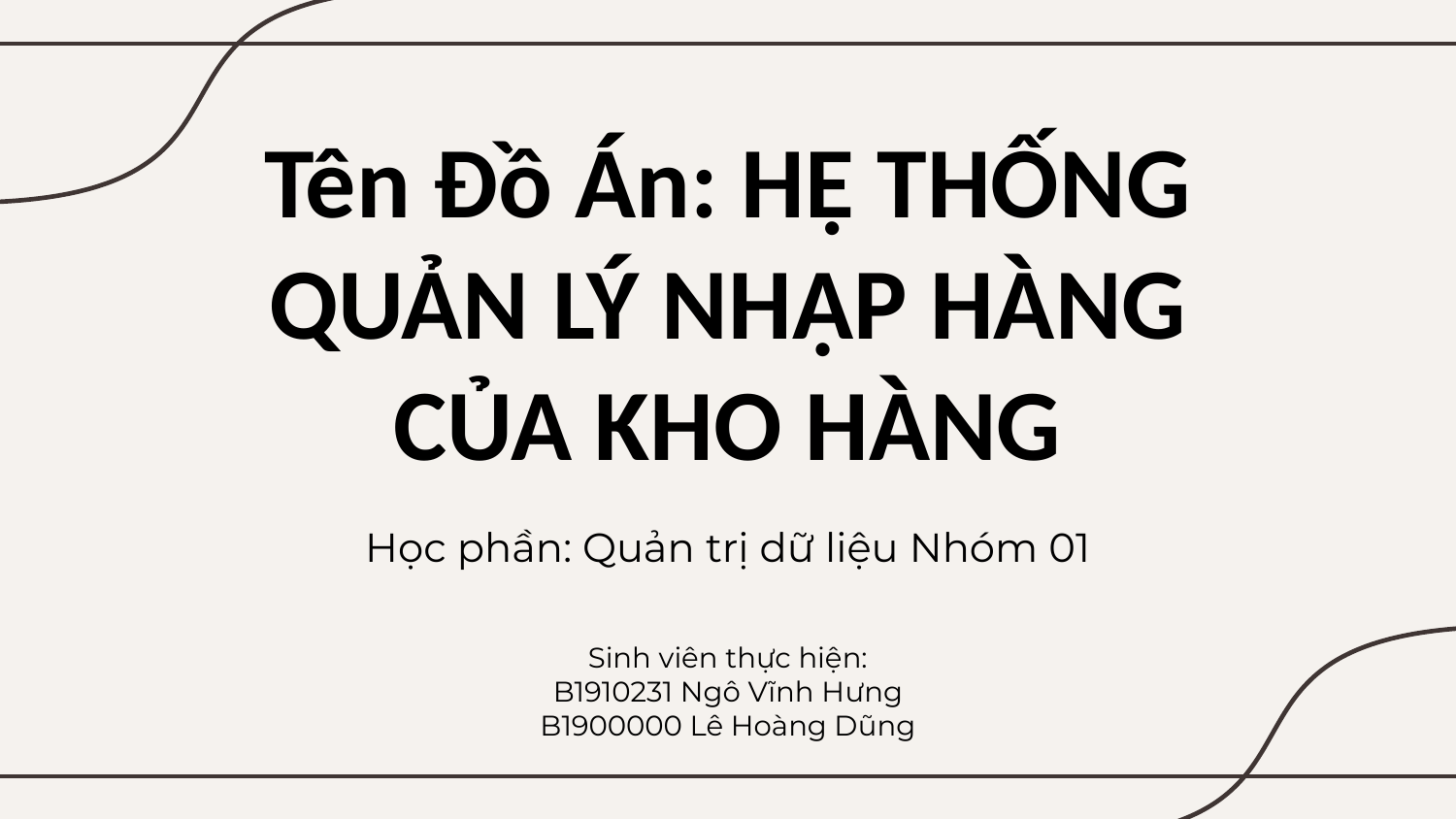

# Tên Đồ Án: HỆ THỐNG QUẢN LÝ NHẬP HÀNG CỦA KHO HÀNG
Học phần: Quản trị dữ liệu Nhóm 01
Sinh viên thực hiện:
B1910231 Ngô Vĩnh Hưng
B1900000 Lê Hoàng Dũng